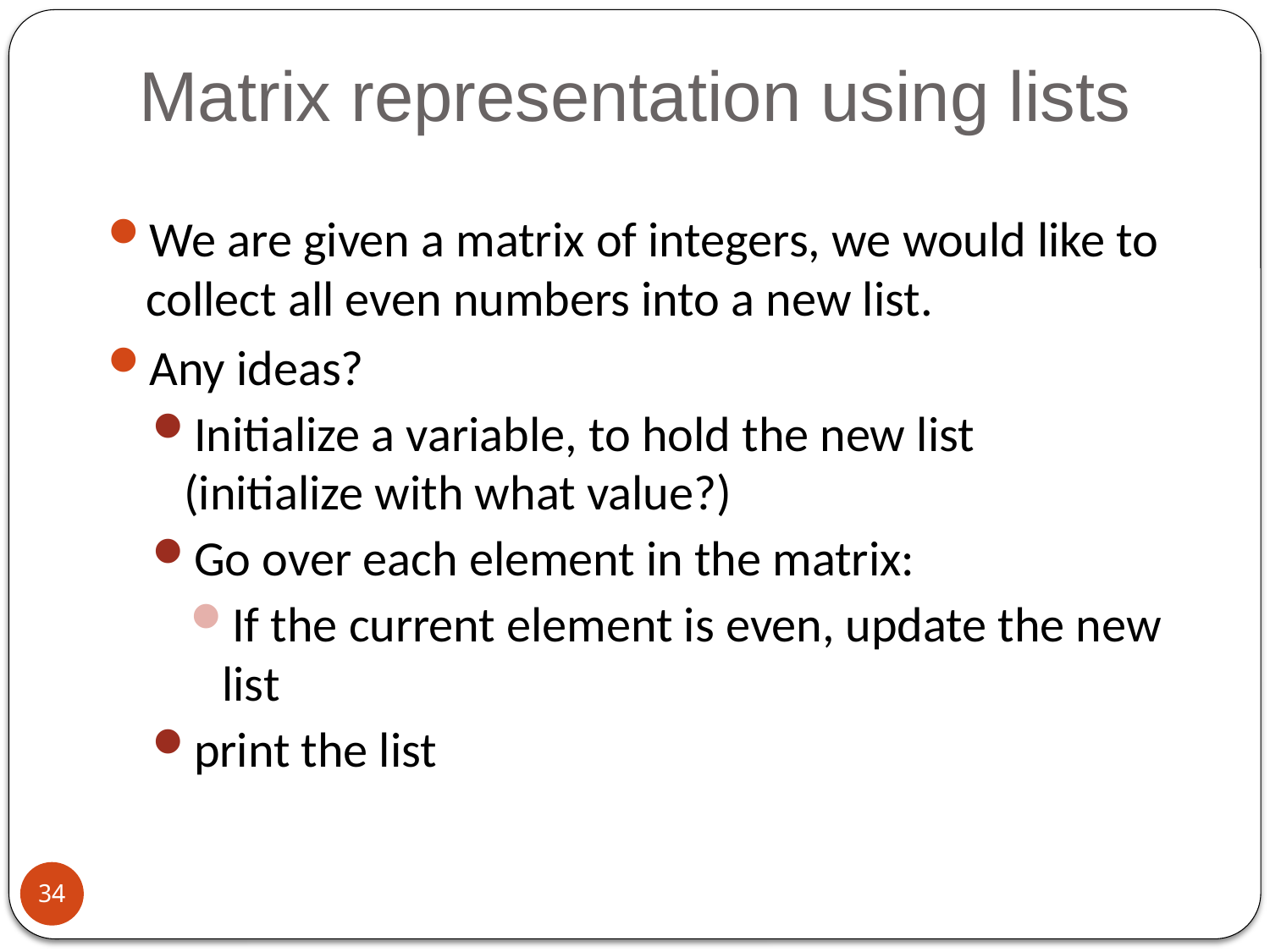

Matrix representation using lists
We are given a matrix of integers, we would like to collect all even numbers into a new list.
Any ideas?
Initialize a variable, to hold the new list (initialize with what value?)
Go over each element in the matrix:
If the current element is even, update the new list
print the list
34